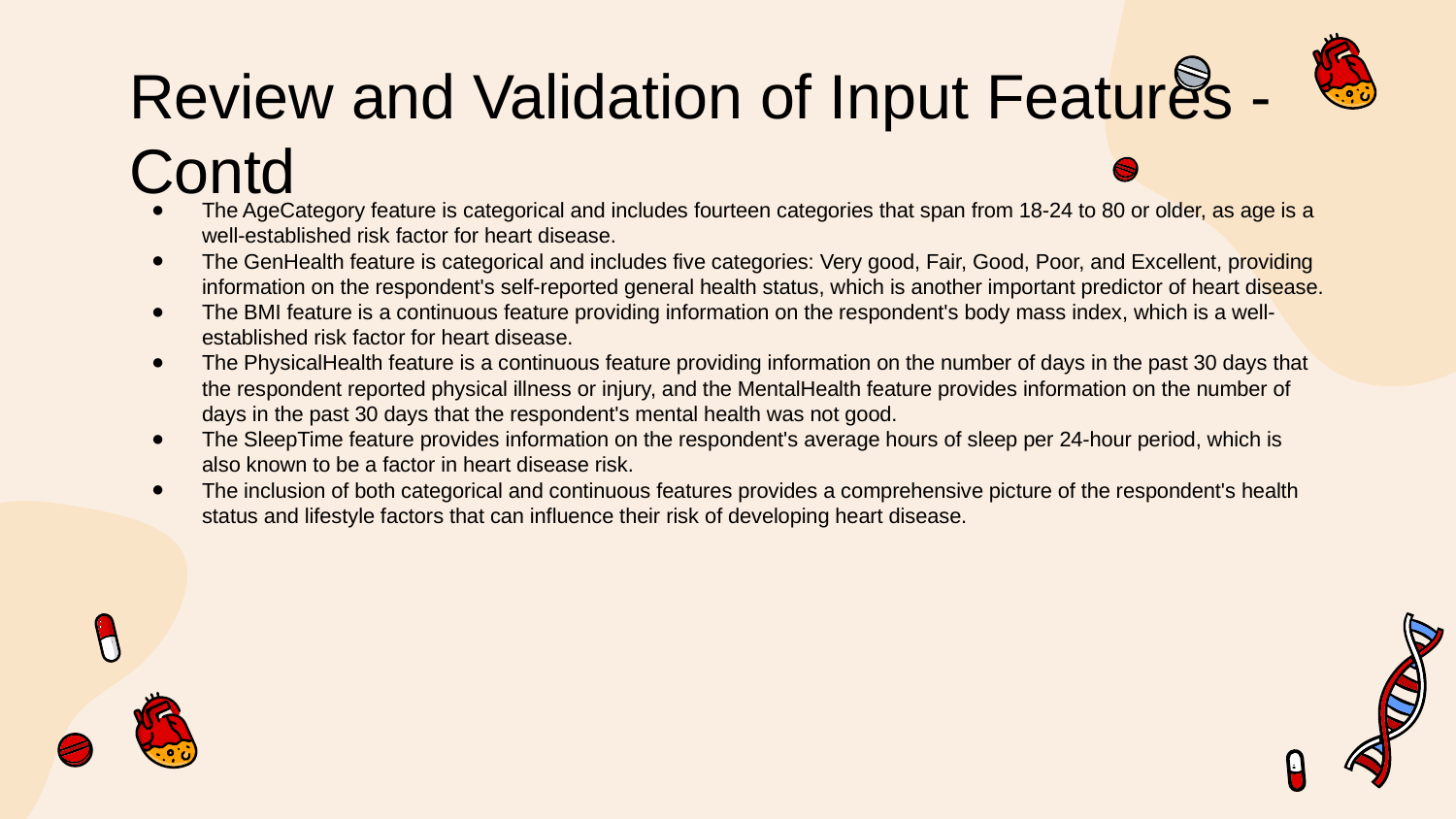

# Review and Validation of Input Features - Contd

The AgeCategory feature is categorical and includes fourteen categories that span from 18-24 to 80 or older, as age is a well-established risk factor for heart disease.
The GenHealth feature is categorical and includes five categories: Very good, Fair, Good, Poor, and Excellent, providing information on the respondent's self-reported general health status, which is another important predictor of heart disease.
The BMI feature is a continuous feature providing information on the respondent's body mass index, which is a well-established risk factor for heart disease.
The PhysicalHealth feature is a continuous feature providing information on the number of days in the past 30 days that the respondent reported physical illness or injury, and the MentalHealth feature provides information on the number of days in the past 30 days that the respondent's mental health was not good.
The SleepTime feature provides information on the respondent's average hours of sleep per 24-hour period, which is also known to be a factor in heart disease risk.
The inclusion of both categorical and continuous features provides a comprehensive picture of the respondent's health status and lifestyle factors that can influence their risk of developing heart disease.